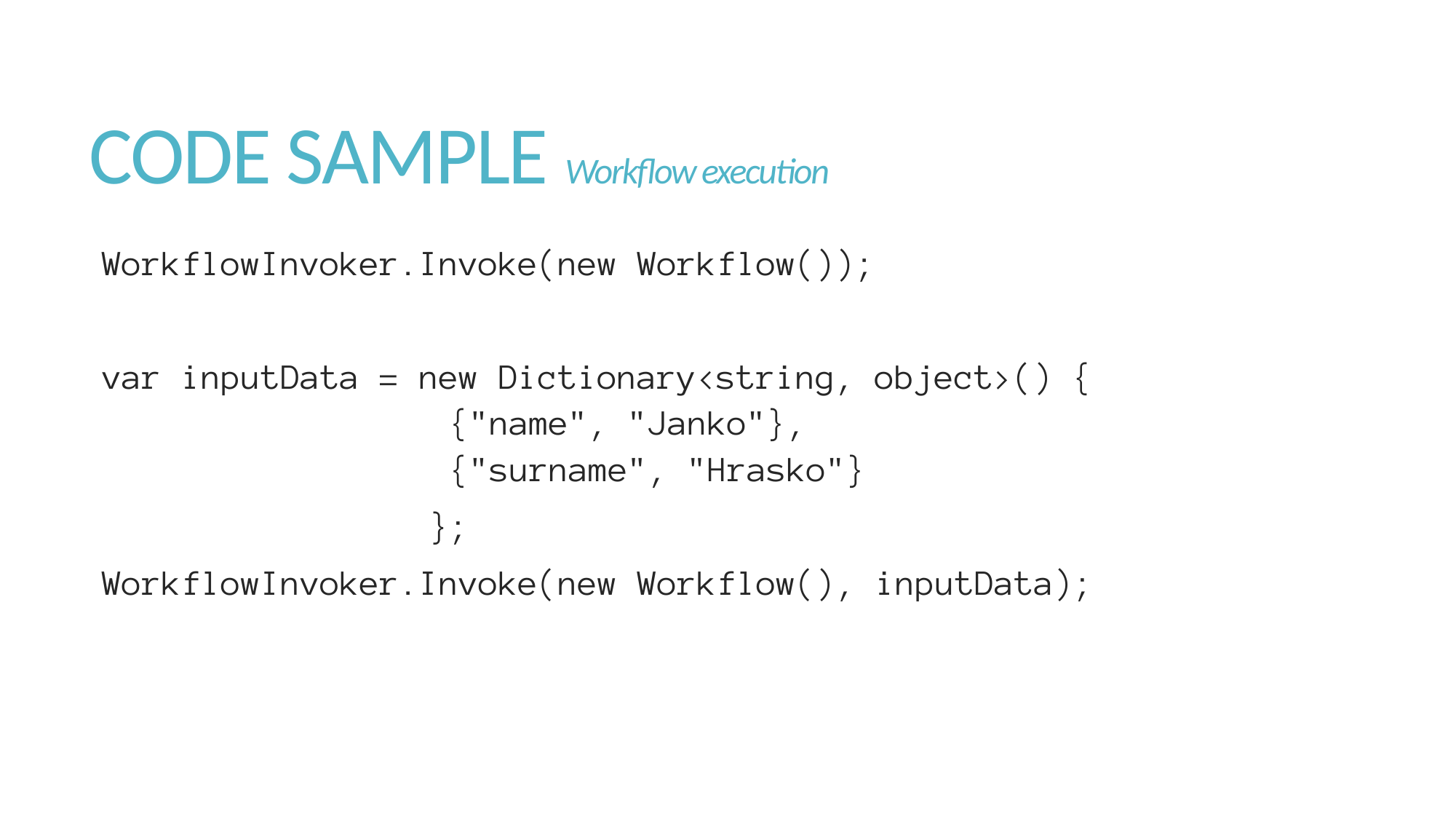

# CODE SAMPLE Workflow execution
WorkflowInvoker.Invoke(new Workflow());

var inputData = new Dictionary<string, object>() {
                {"name", "Janko"},
                {"surname", "Hrasko"}
       		};
WorkflowInvoker.Invoke(new Workflow(), inputData);